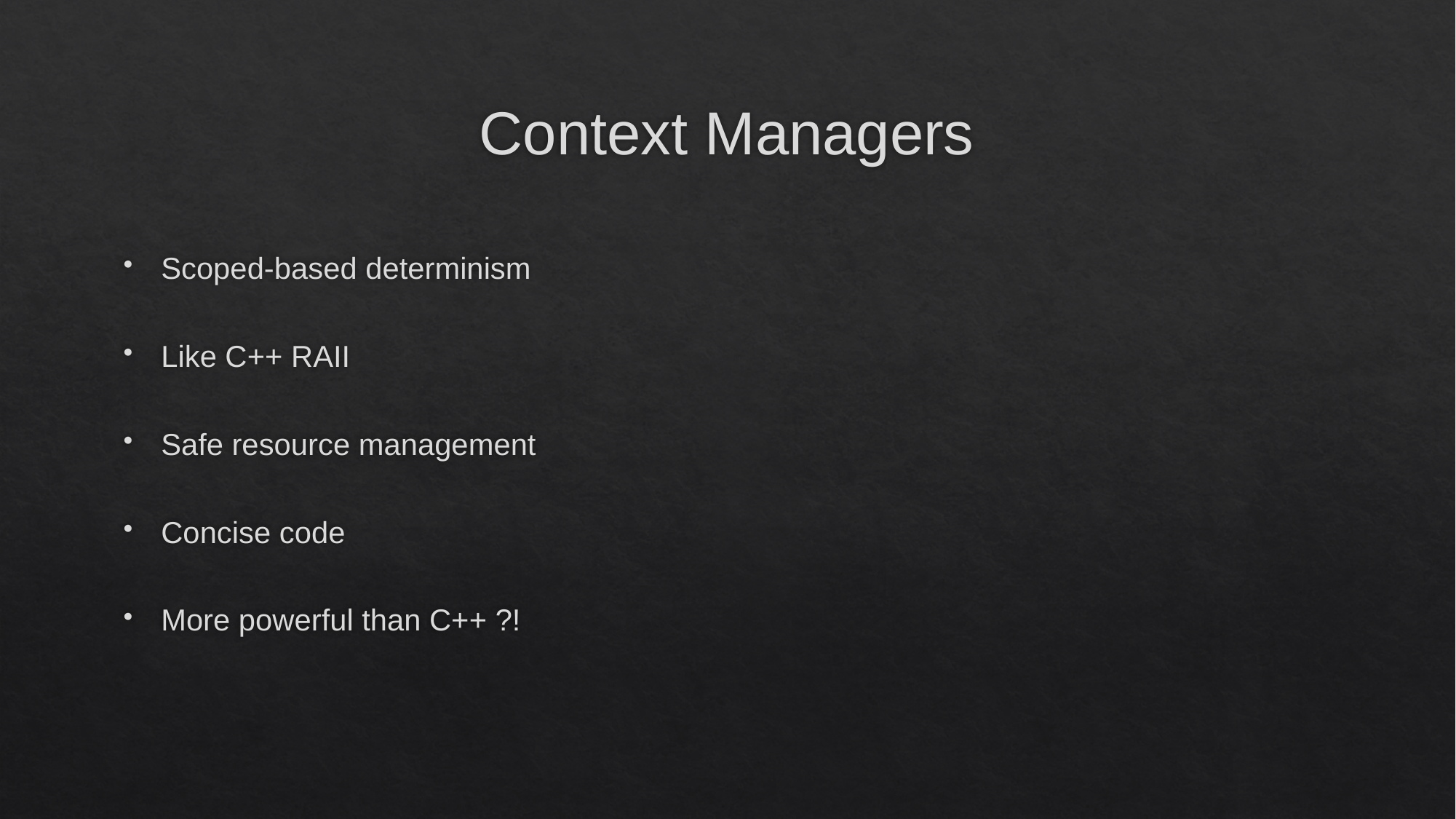

# Context Managers
Scoped-based determinism
Like C++ RAII
Safe resource management
Concise code
More powerful than C++ ?!